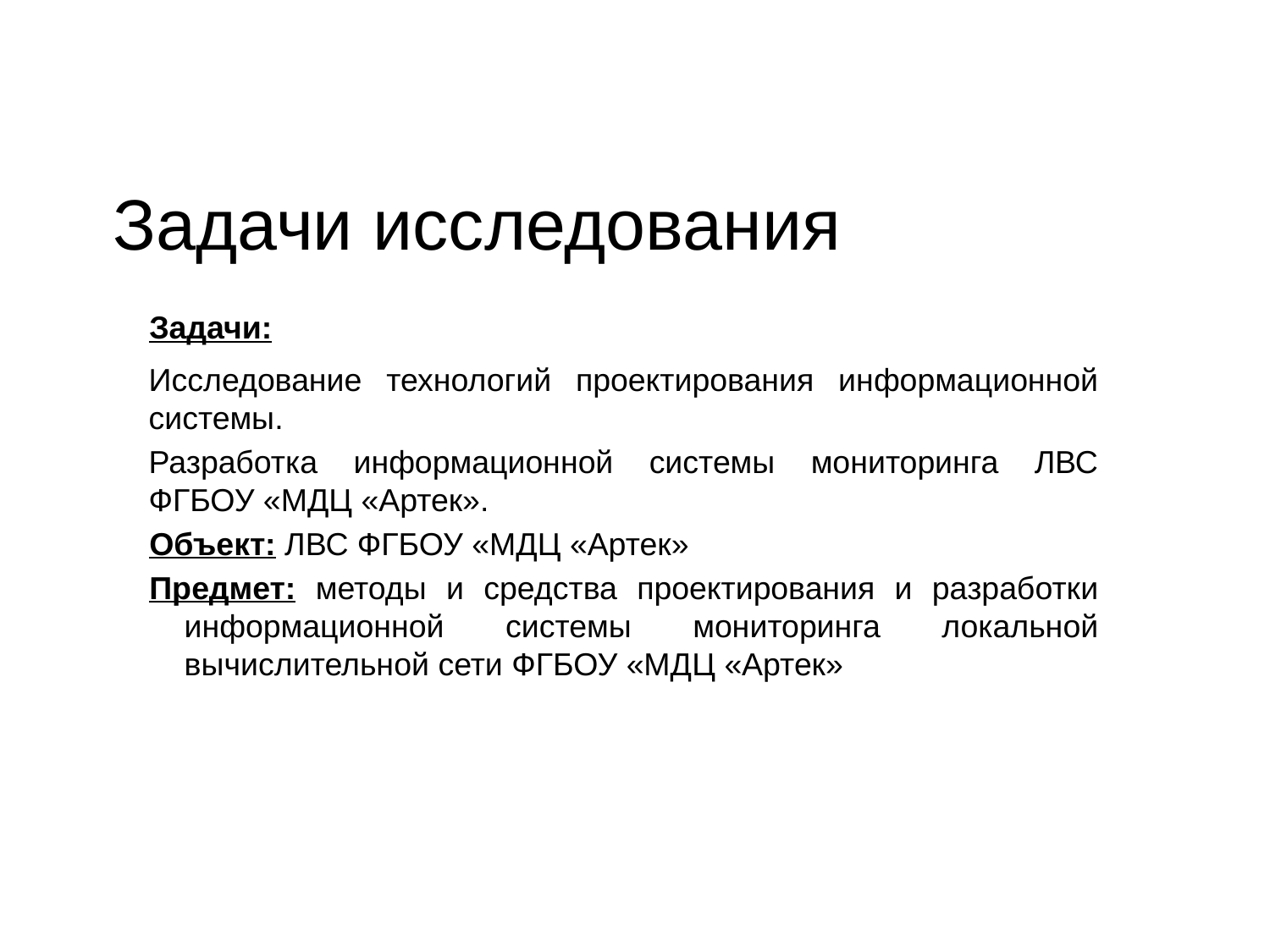

Задачи исследования
Задачи:
Исследование технологий проектирования информационной системы.
Разработка информационной системы мониторинга ЛВС ФГБОУ «МДЦ «Артек».
Объект: ЛВС ФГБОУ «МДЦ «Артек»
Предмет: методы и средства проектирования и разработки информационной системы мониторинга локальной вычислительной сети ФГБОУ «МДЦ «Артек»